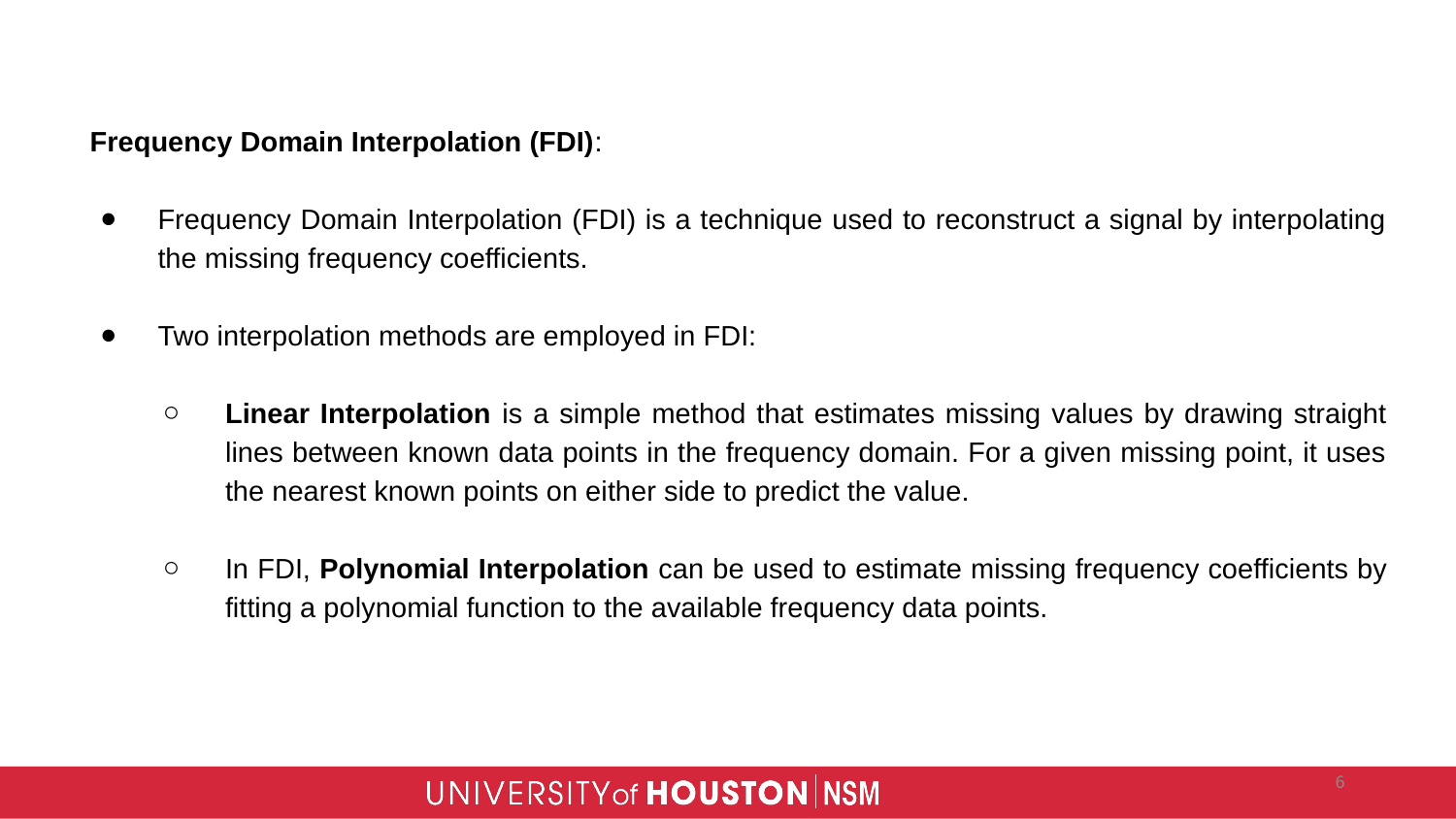

Frequency Domain Interpolation (FDI):

Frequency Domain Interpolation (FDI) is a technique used to reconstruct a signal by interpolating the missing frequency coefficients.

Two interpolation methods are employed in FDI:

Linear Interpolation is a simple method that estimates missing values by drawing straight lines between known data points in the frequency domain. For a given missing point, it uses the nearest known points on either side to predict the value.

In FDI, Polynomial Interpolation can be used to estimate missing frequency coefficients by fitting a polynomial function to the available frequency data points.

6